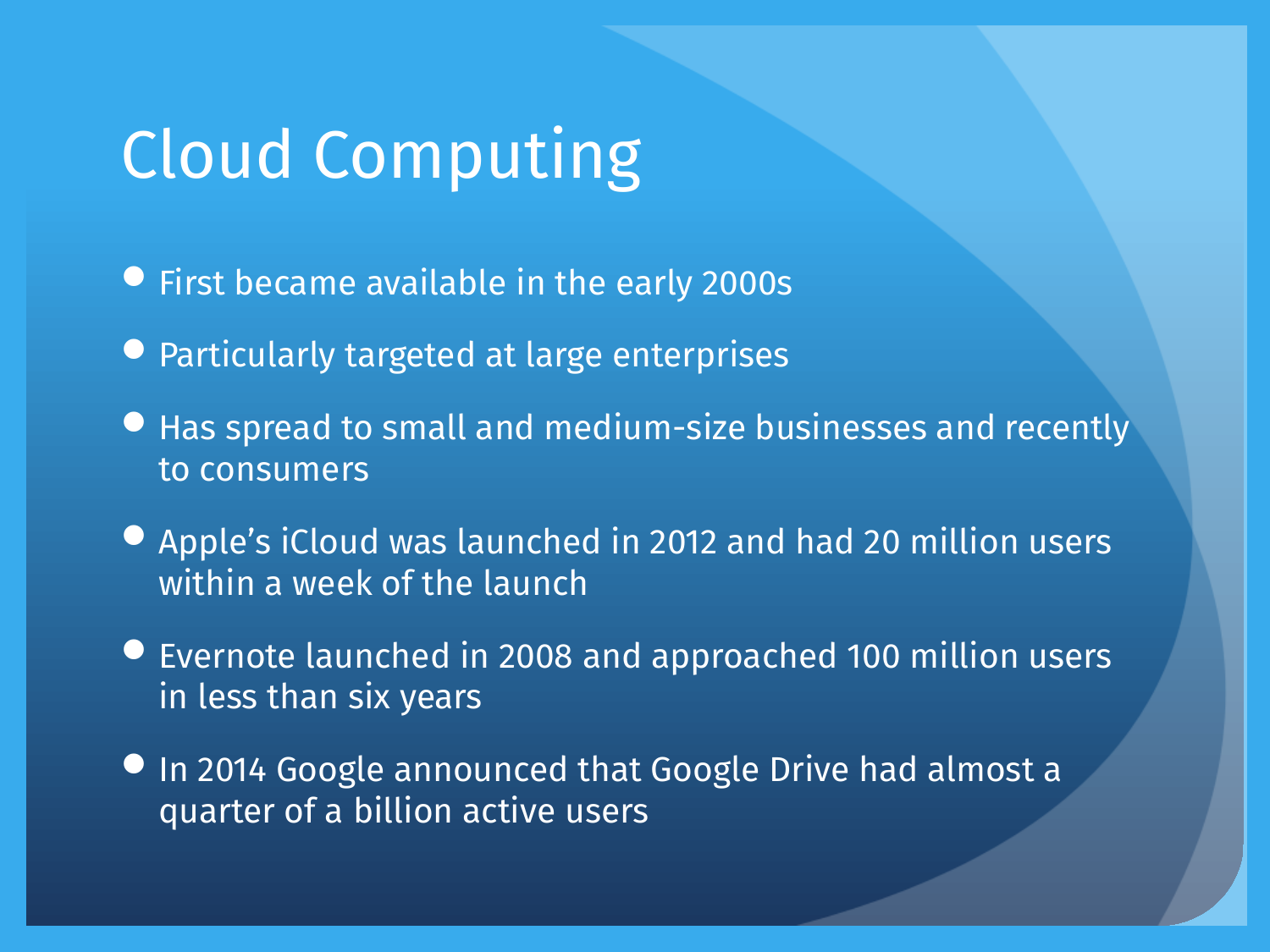

# Cloud Computing
First became available in the early 2000s
Particularly targeted at large enterprises
Has spread to small and medium-size businesses and recently to consumers
Apple’s iCloud was launched in 2012 and had 20 million users within a week of the launch
Evernote launched in 2008 and approached 100 million users in less than six years
In 2014 Google announced that Google Drive had almost a quarter of a billion active users